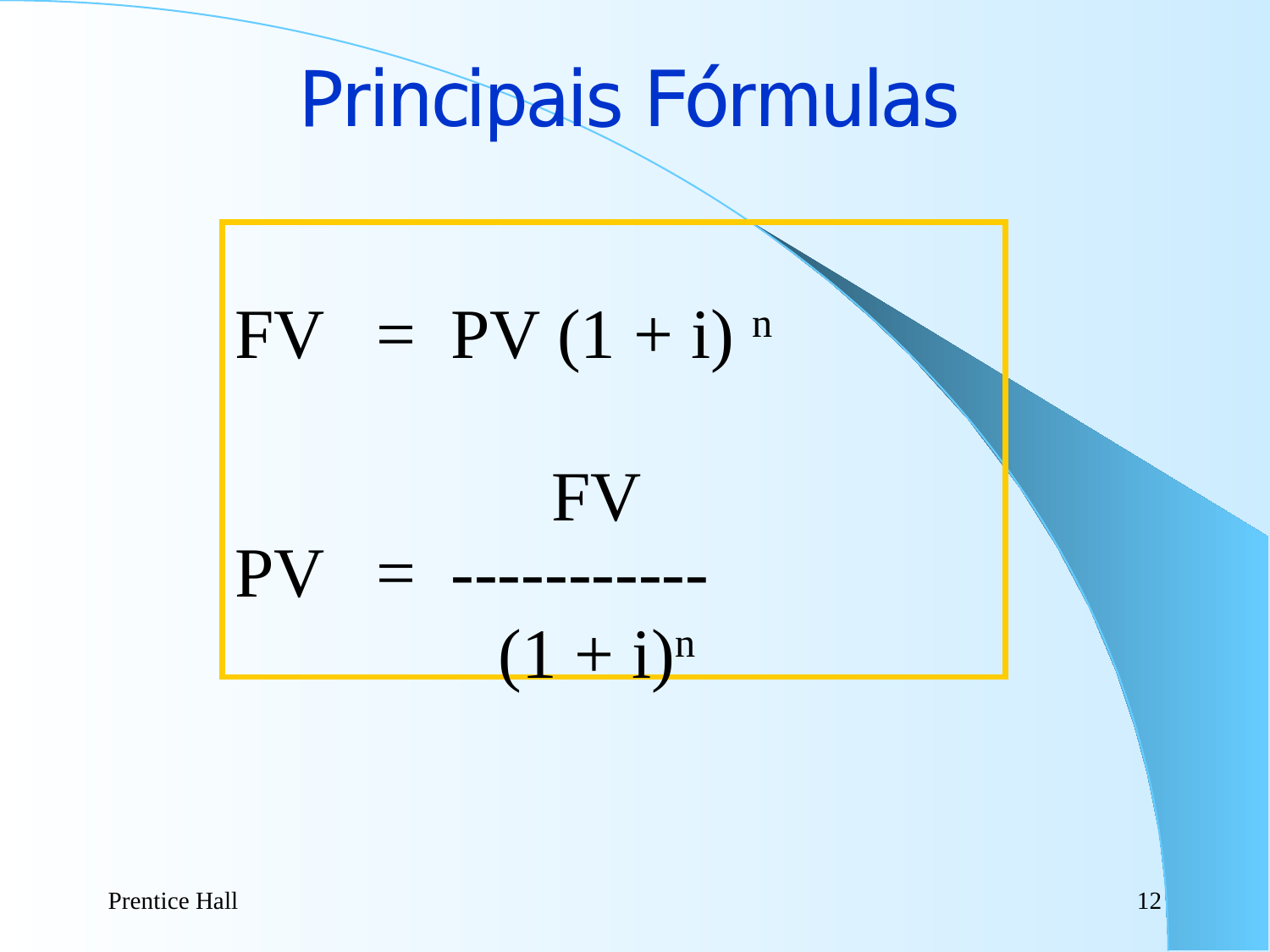

# Principais Fórmulas

FV   =  PV (1 + i) n

                  FV
PV   =  -----------
               (1 + i)n

Prentice Hall
12